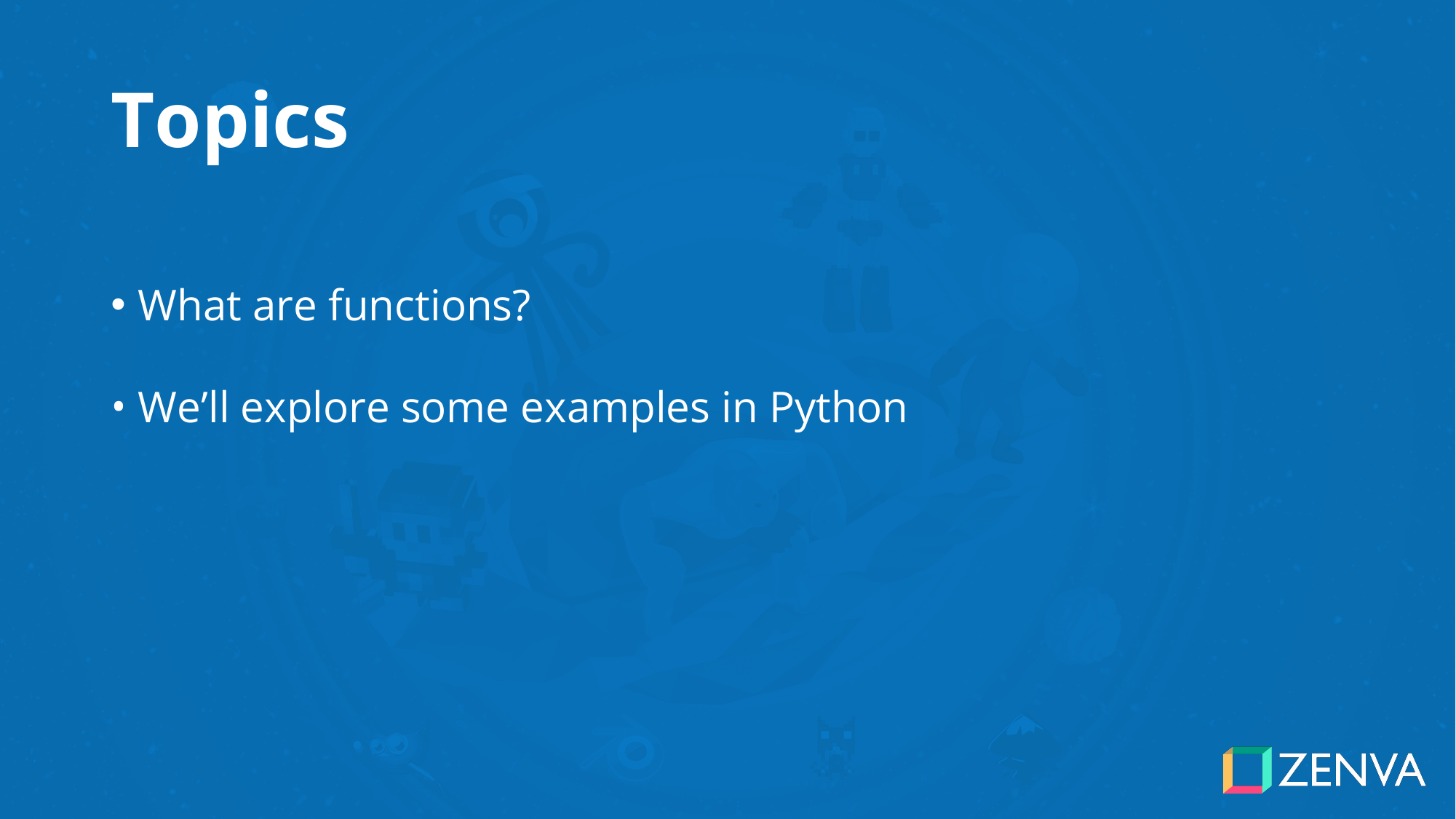

# Topics
What are functions?
We’ll explore some examples in Python